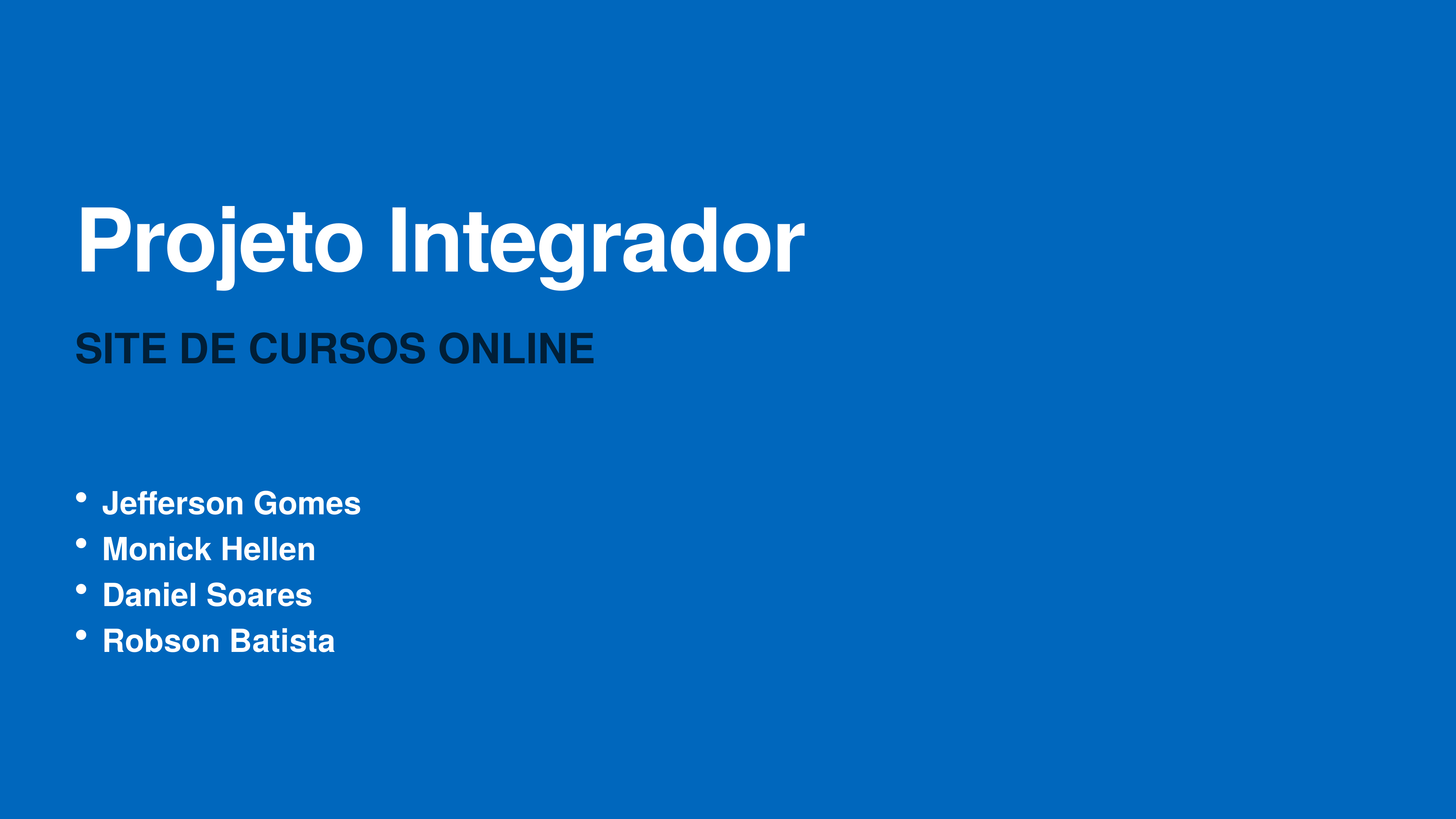

# Projeto Integrador
SITE DE CURSOS ONLINE
Jefferson Gomes
Monick Hellen
Daniel Soares
Robson Batista